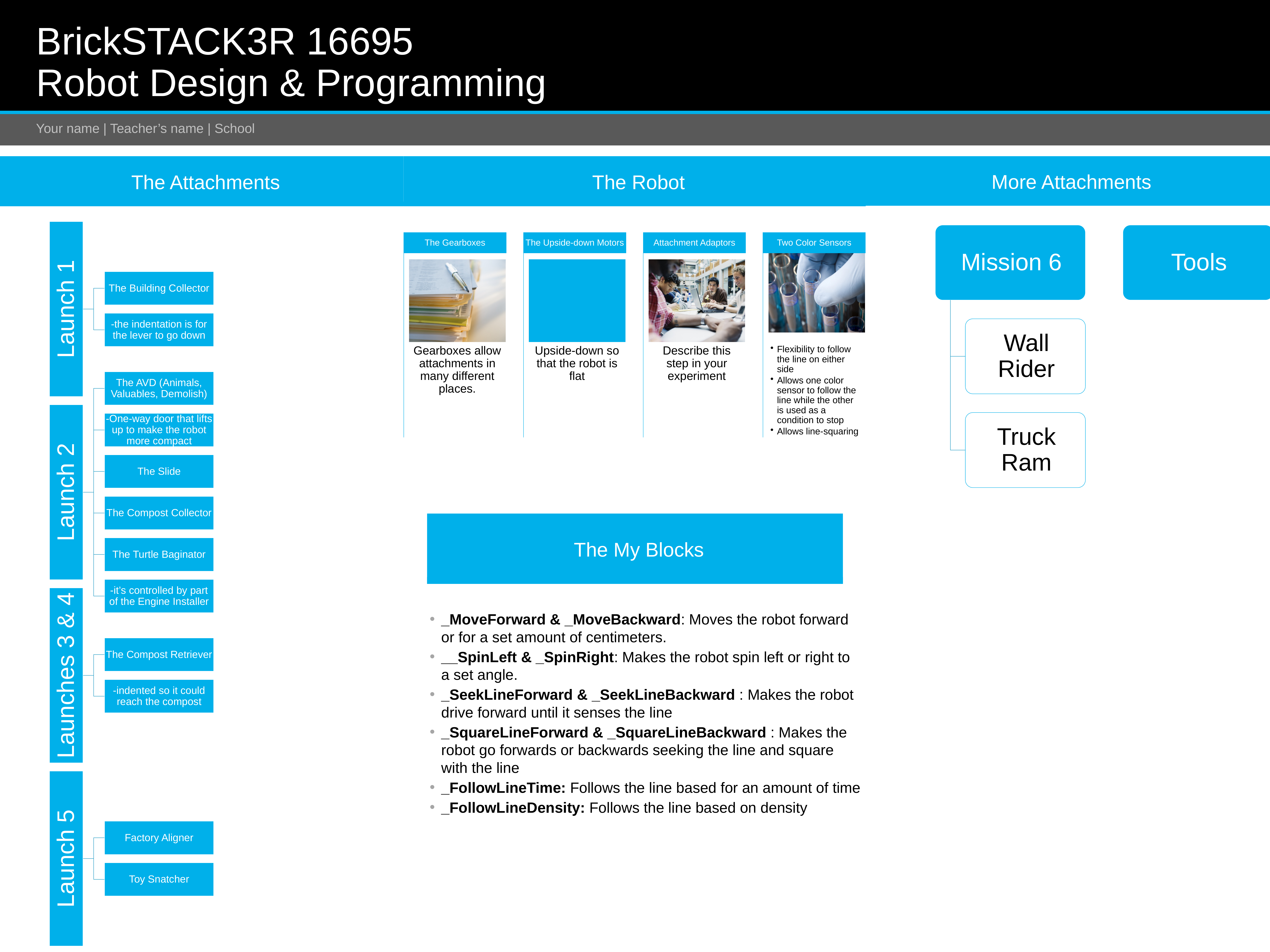

# BrickSTACK3R 16695 Robot Design & Programming
Your name | Teacher’s name | School
The Attachments
The Robot
More Attachments
Gearboxes allow attachments in many different places.
The Gearboxes
Upside-down so that the robot is flat
The Upside-down Motors
Describe this step in your experiment
Attachment Adaptors
Flexibility to follow the line on either side
Allows one color sensor to follow the line while the other is used as a condition to stop
Allows line-squaring
Two Color Sensors

Launch 1
The Building Collector
-the indentation is for the lever to go down
Launch 2
The AVD (Animals, Valuables, Demolish)
-One-way door that lifts up to make the robot more compact
The Slide
The Compost Collector
The Turtle Baginator
-it’s controlled by part of the Engine Installer
Launches 3 & 4
The Compost Retriever
-indented so it could reach the compost
Launch 5
Factory Aligner
Toy Snatcher
Mission 6
Wall Rider
Truck Ram
Tools
The My Blocks
_MoveForward & _MoveBackward: Moves the robot forward or for a set amount of centimeters.
__SpinLeft & _SpinRight: Makes the robot spin left or right to a set angle.
_SeekLineForward & _SeekLineBackward : Makes the robot drive forward until it senses the line
_SquareLineForward & _SquareLineBackward : Makes the robot go forwards or backwards seeking the line and square with the line
_FollowLineTime: Follows the line based for an amount of time
_FollowLineDensity: Follows the line based on density